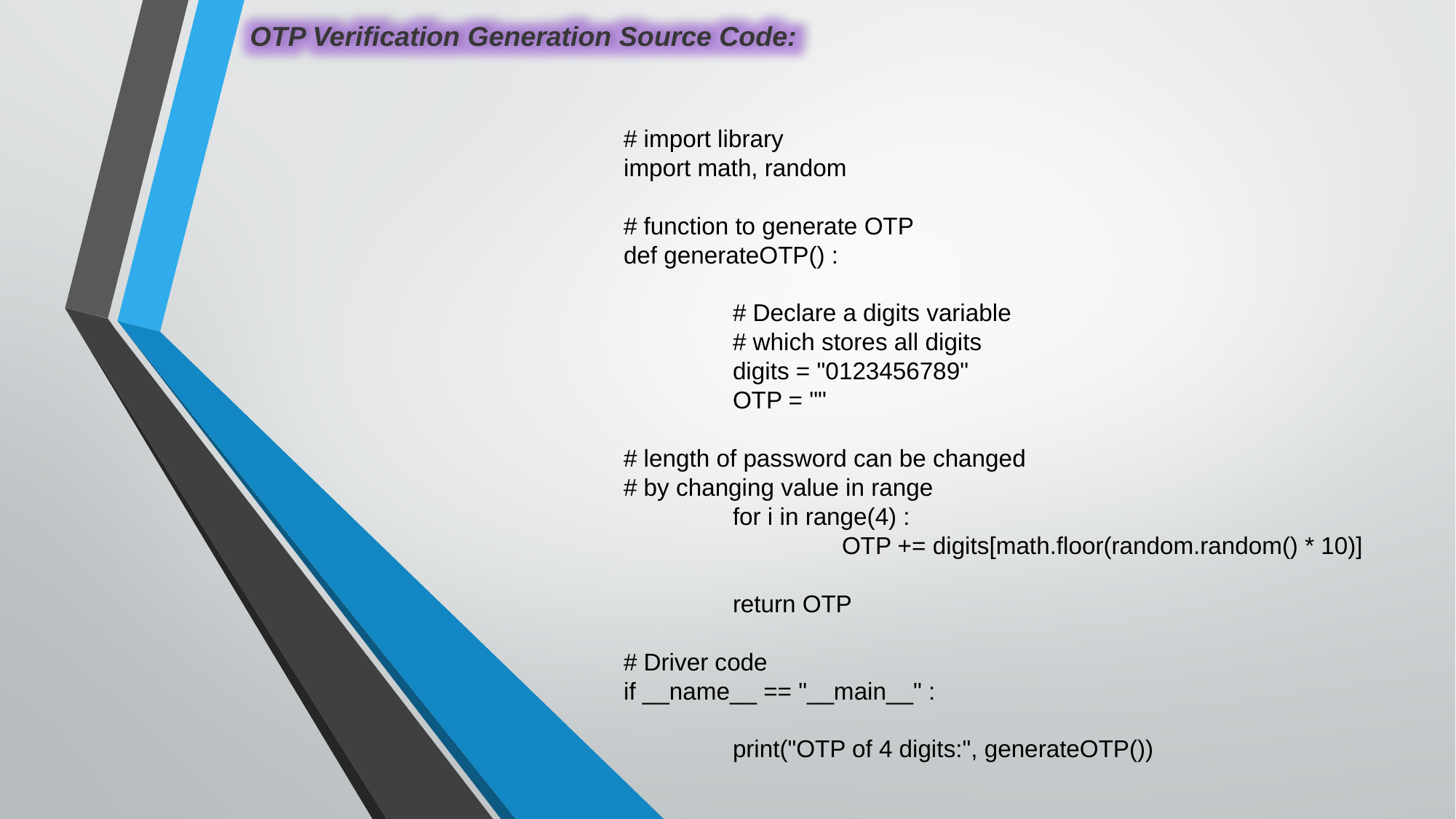

OTP Verification Generation Source Code:

# # import library import math, random # function to generate OTP def generateOTP() : # Declare a digits variable # which stores all digits digits = "0123456789" OTP = "" # length of password can be changed # by changing value in range for i in range(4) : OTP += digits[math.floor(random.random() * 10)] return OTP # Driver code if __name__ == "__main__" : print("OTP of 4 digits:", generateOTP())